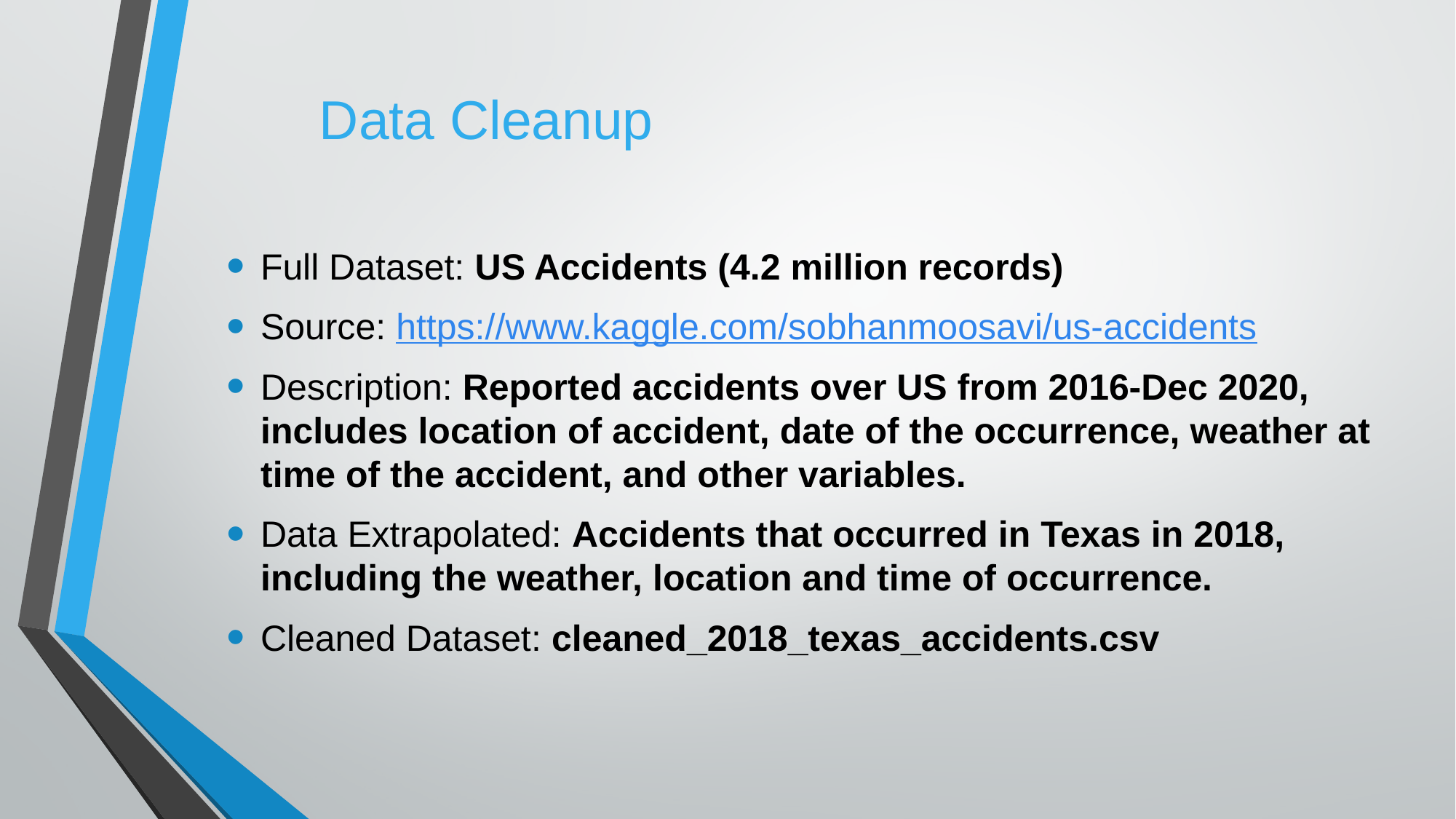

# Data Cleanup
Full Dataset: US Accidents (4.2 million records)
Source: https://www.kaggle.com/sobhanmoosavi/us-accidents
Description: Reported accidents over US from 2016-Dec 2020, includes location of accident, date of the occurrence, weather at time of the accident, and other variables.
Data Extrapolated: Accidents that occurred in Texas in 2018, including the weather, location and time of occurrence.
Cleaned Dataset: cleaned_2018_texas_accidents.csv